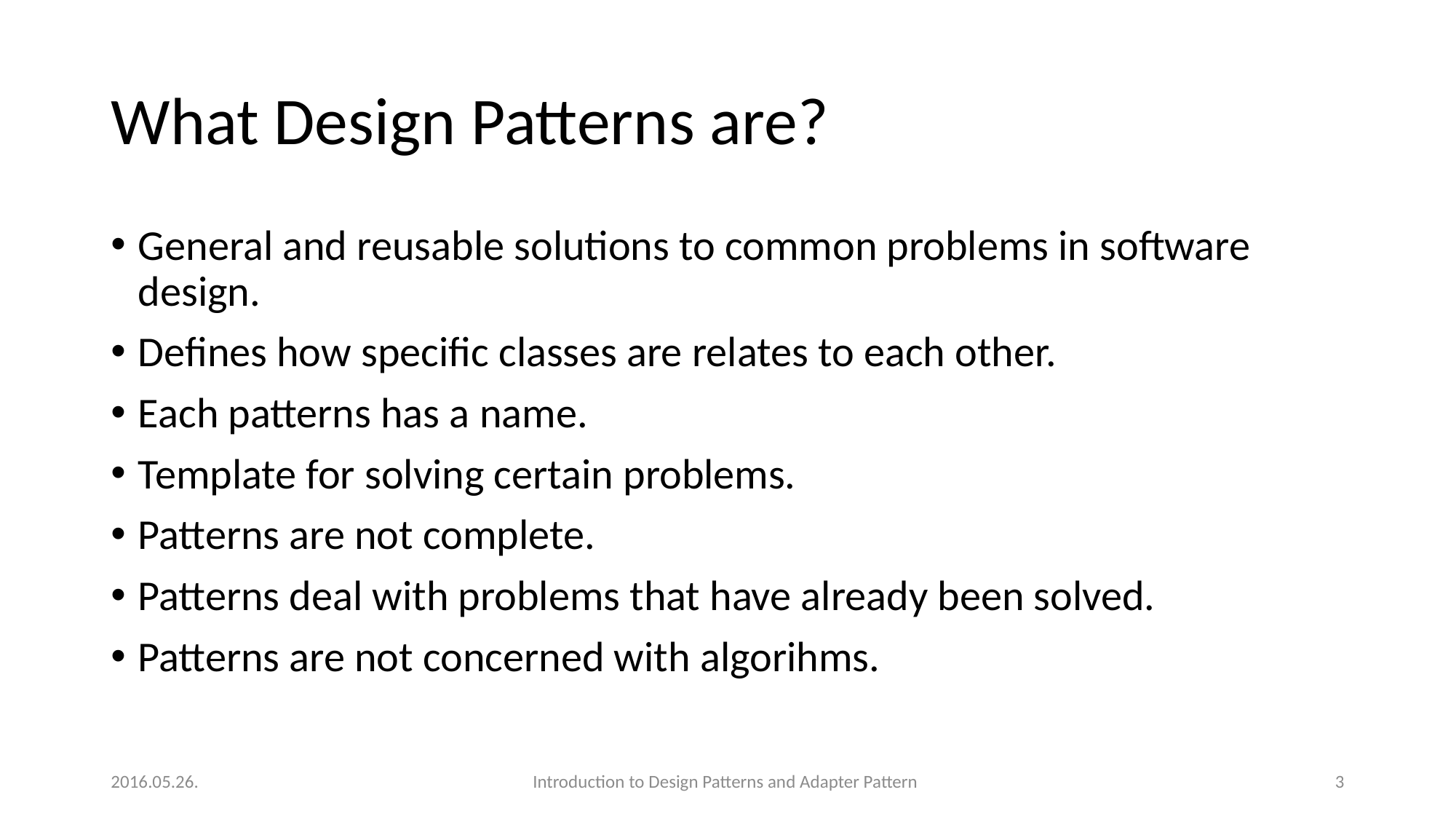

# What Design Patterns are?
General and reusable solutions to common problems in software design.
Defines how specific classes are relates to each other.
Each patterns has a name.
Template for solving certain problems.
Patterns are not complete.
Patterns deal with problems that have already been solved.
Patterns are not concerned with algorihms.
2016.05.26.
Introduction to Design Patterns and Adapter Pattern
3